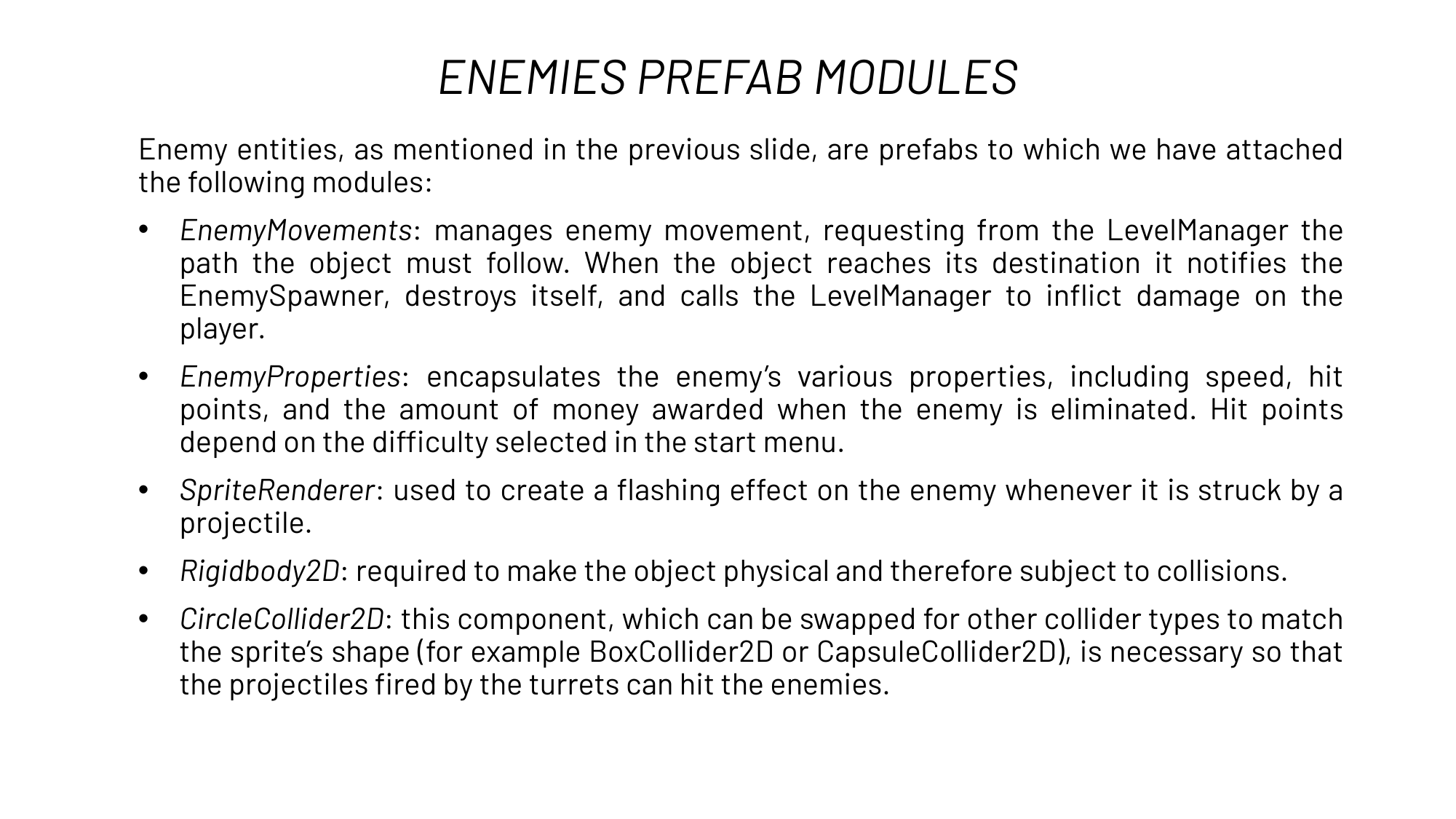

# ENEMIES PREFAB MODULES
Enemy entities, as mentioned in the previous slide, are prefabs to which we have attached the following modules:
EnemyMovements: manages enemy movement, requesting from the LevelManager the path the object must follow. When the object reaches its destination it notifies the EnemySpawner, destroys itself, and calls the LevelManager to inflict damage on the player.
EnemyProperties: encapsulates the enemy’s various properties, including speed, hit points, and the amount of money awarded when the enemy is eliminated. Hit points depend on the difficulty selected in the start menu.
SpriteRenderer: used to create a flashing effect on the enemy whenever it is struck by a projectile.
Rigidbody2D: required to make the object physical and therefore subject to collisions.
CircleCollider2D: this component, which can be swapped for other collider types to match the sprite’s shape (for example BoxCollider2D or CapsuleCollider2D), is necessary so that the projectiles fired by the turrets can hit the enemies.